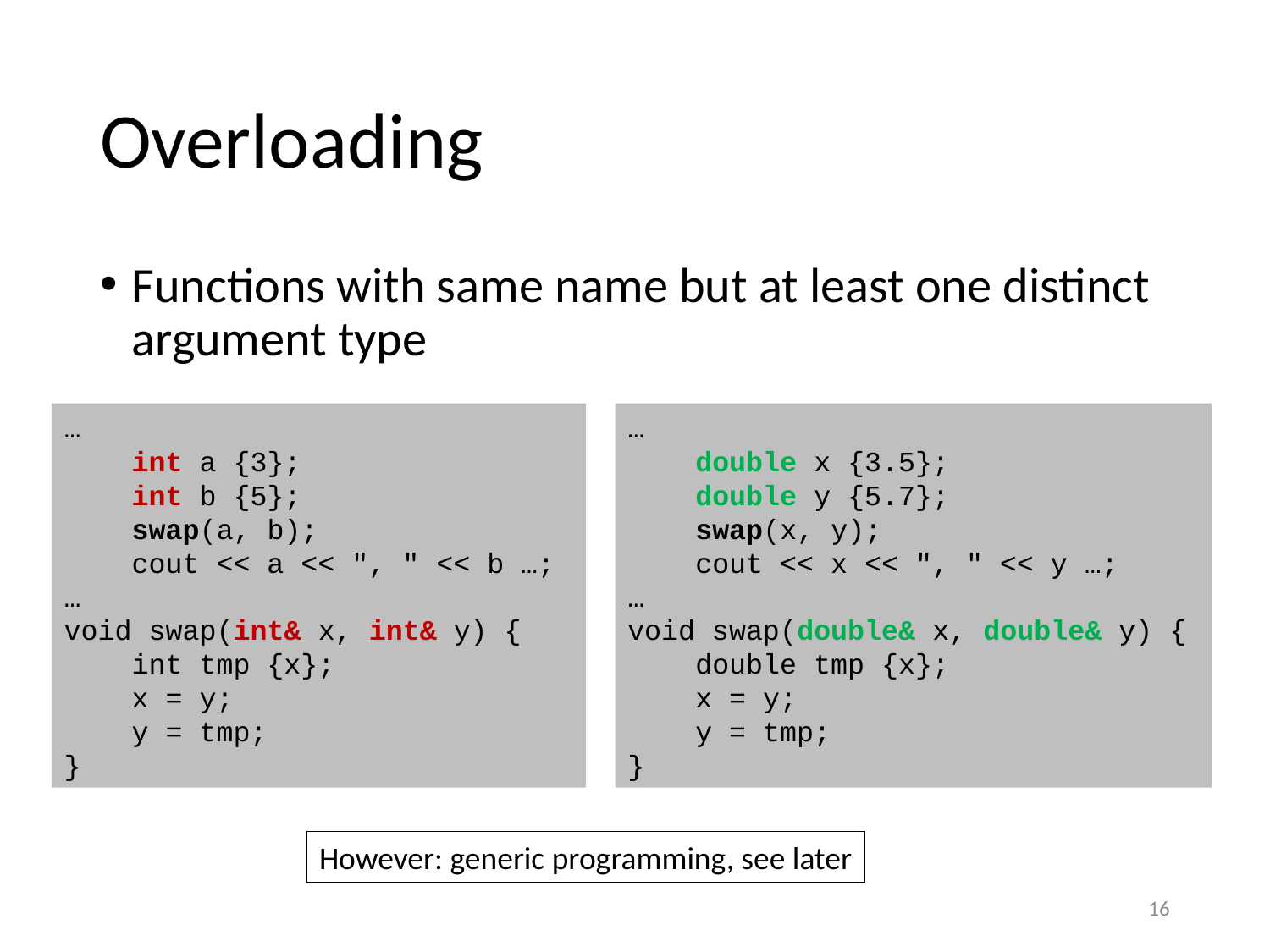

# Overloading
Functions with same name but at least one distinct argument type
…
    int a {3};
    int b {5};
    swap(a, b);
    cout << a << ", " << b …;
…
void swap(int& x, int& y) {
    int tmp {x};
    x = y;
    y = tmp;
}
…
    double x {3.5};
    double y {5.7};
    swap(x, y);
    cout << x << ", " << y …;
…
void swap(double& x, double& y) {
    double tmp {x};
    x = y;
    y = tmp;
}
However: generic programming, see later
16